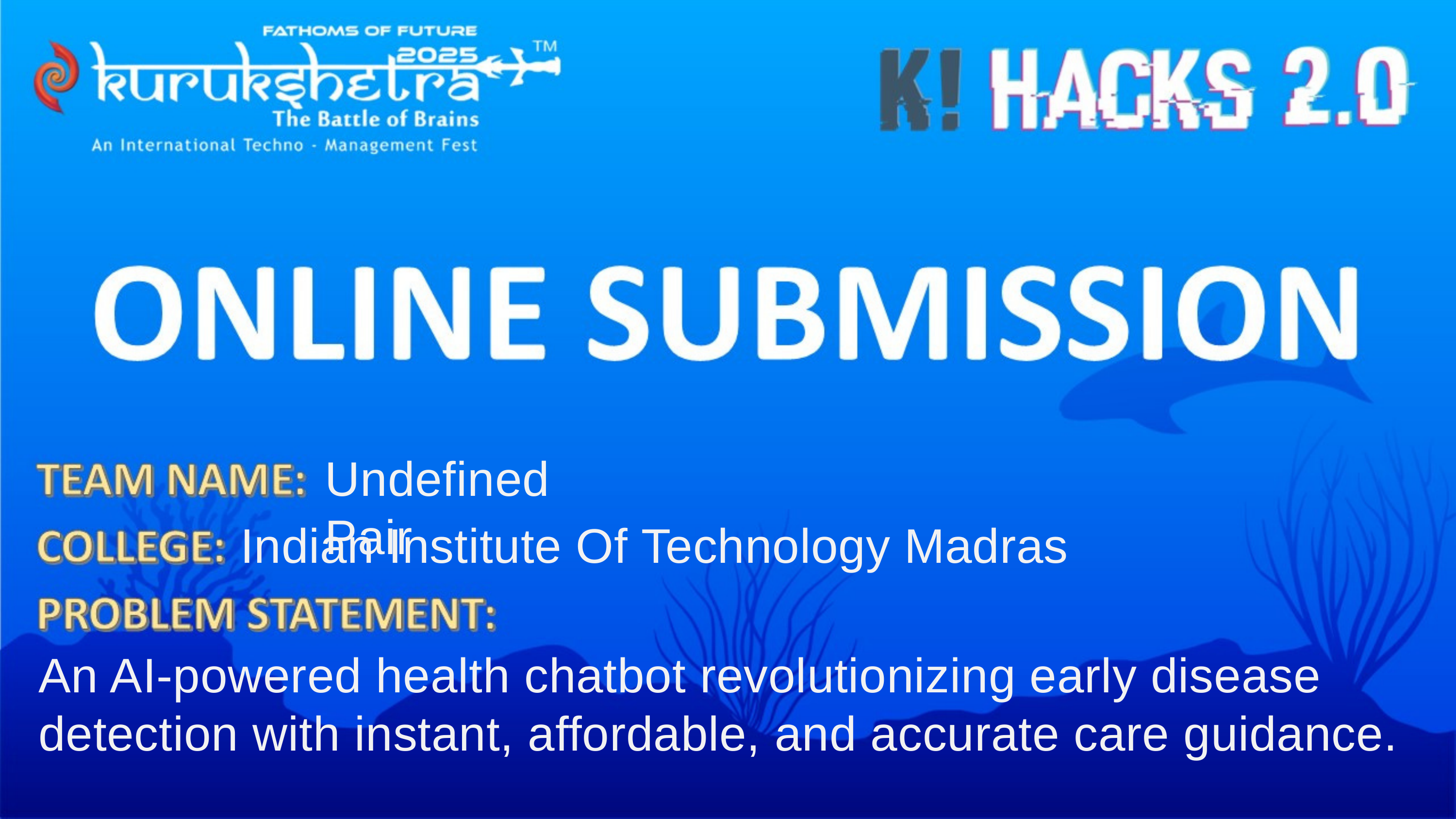

Undefined Pair
Indian Institute Of Technology Madras
An AI-powered health chatbot revolutionizing early disease detection with instant, affordable, and accurate care guidance.